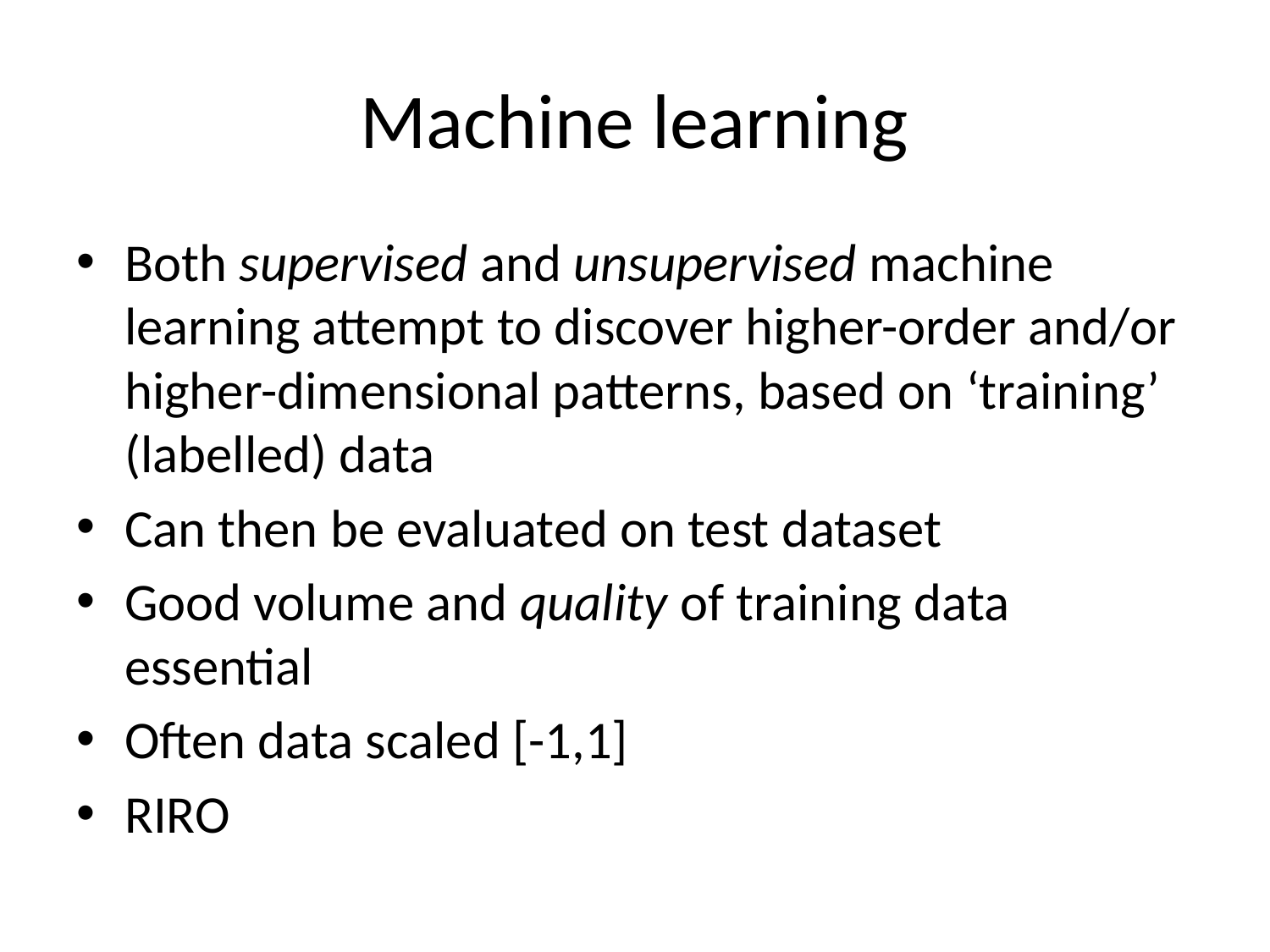

# Machine learning
Both supervised and unsupervised machine learning attempt to discover higher-order and/or higher-dimensional patterns, based on ‘training’ (labelled) data
Can then be evaluated on test dataset
Good volume and quality of training data essential
Often data scaled [-1,1]
RIRO